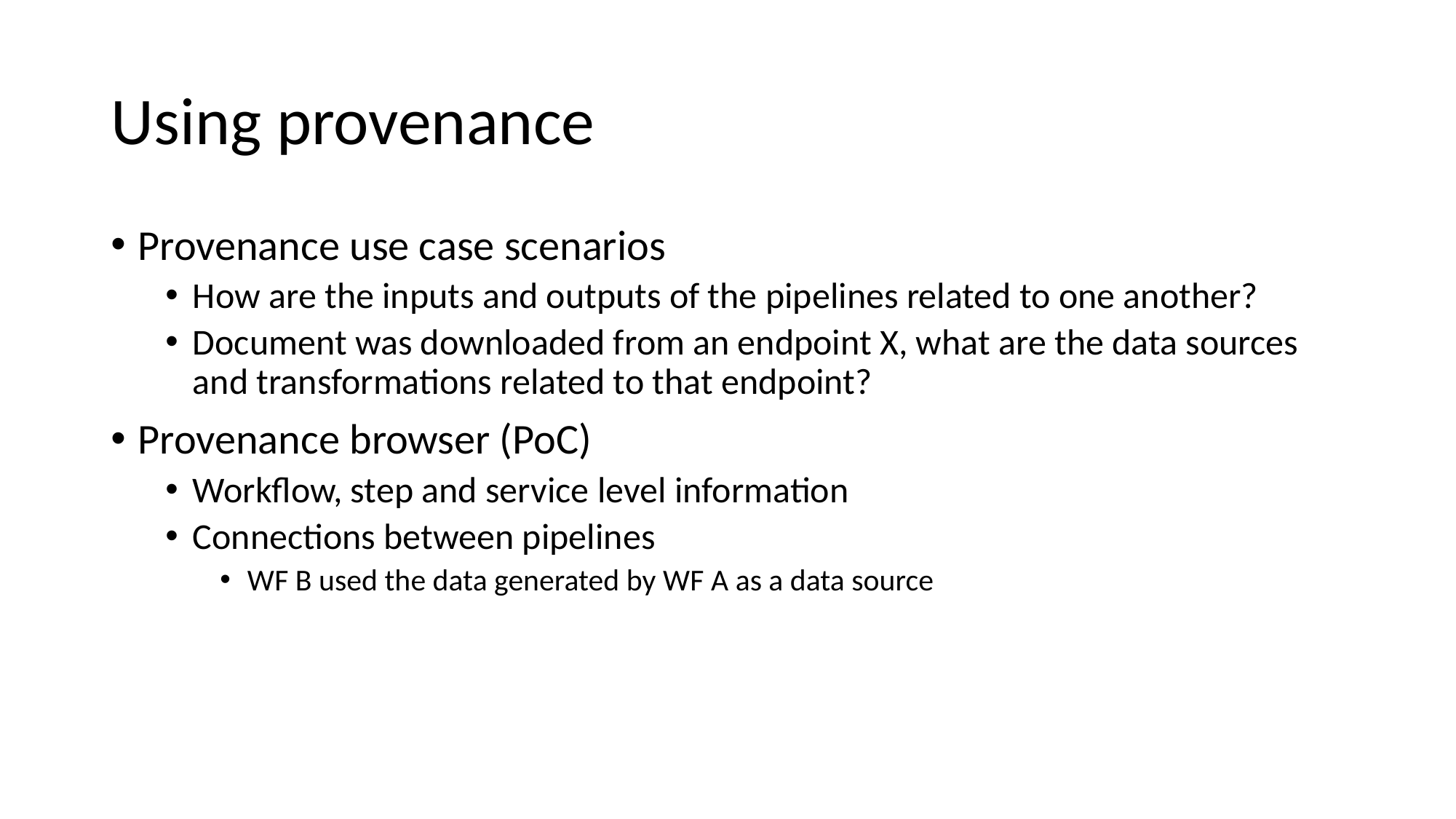

# Using provenance
Provenance use case scenarios
How are the inputs and outputs of the pipelines related to one another?
Document was downloaded from an endpoint X, what are the data sources and transformations related to that endpoint?
Provenance browser (PoC)
Workflow, step and service level information
Connections between pipelines
WF B used the data generated by WF A as a data source